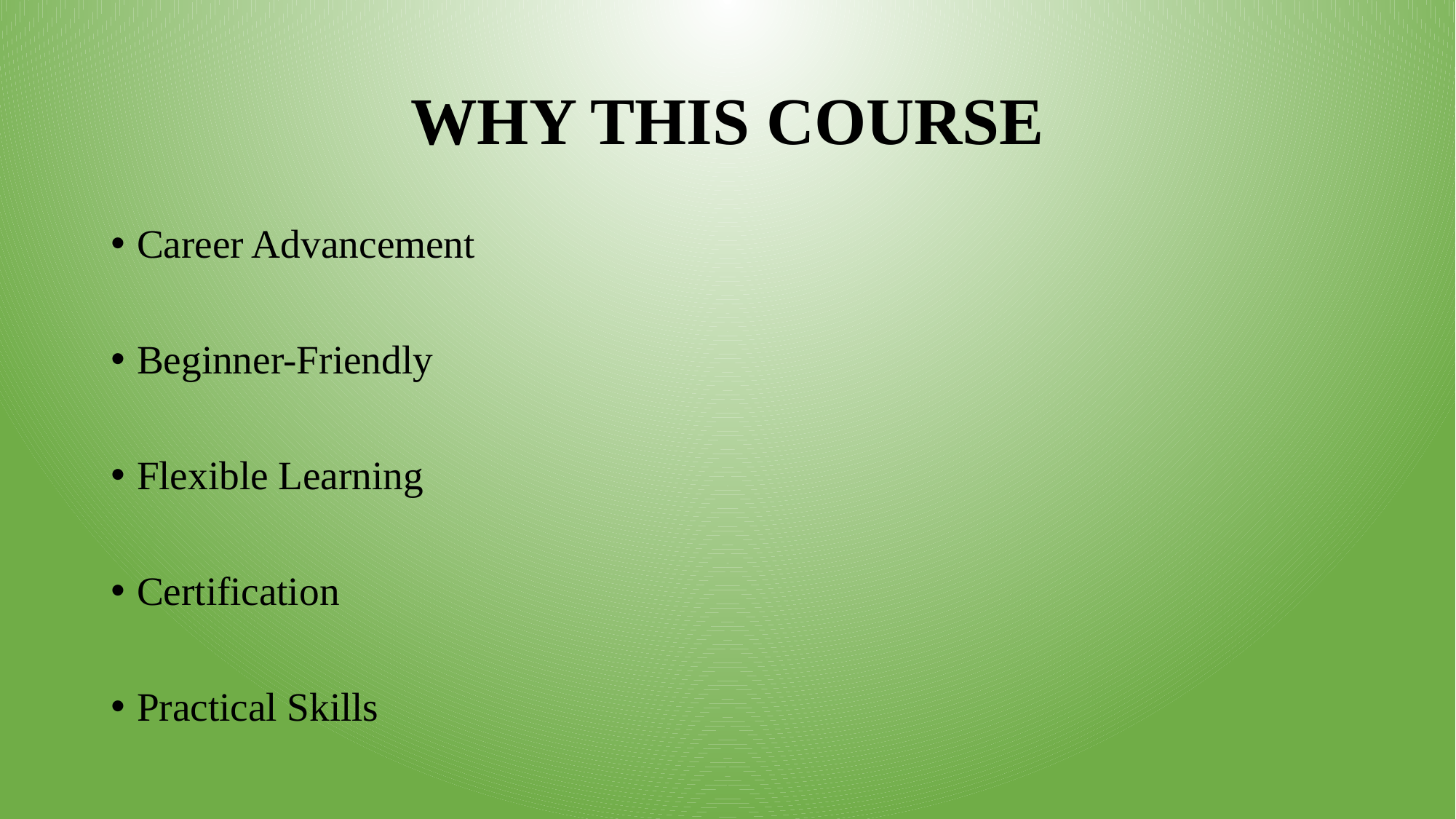

# WHY THIS COURSE
Career Advancement

Beginner-Friendly

Flexible Learning

Certification

Practical Skills